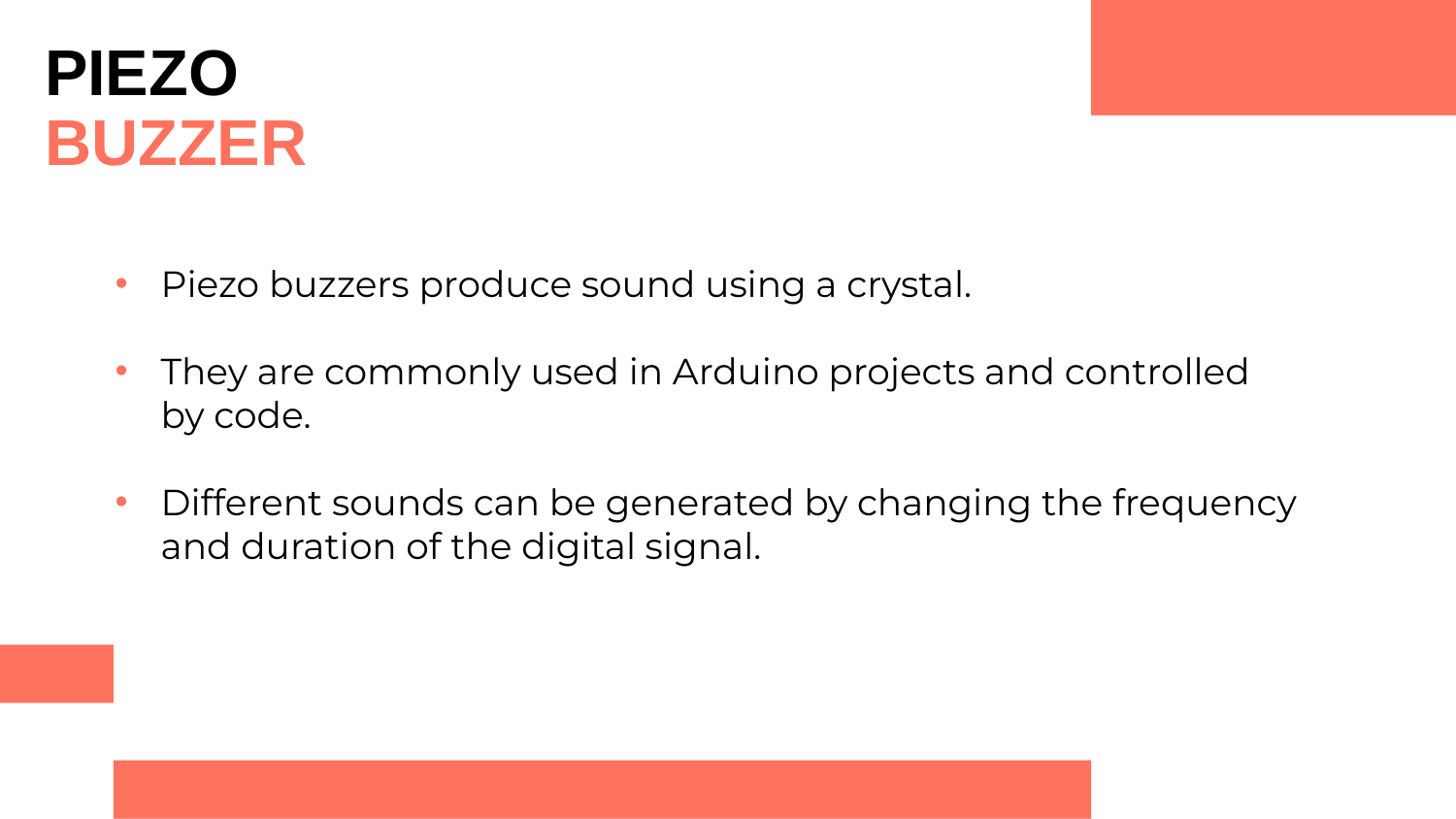

# PIEZO BUZZER
Piezo buzzers produce sound using a crystal.

They are commonly used in Arduino projects and controlled by code.

Different sounds can be generated by changing the frequency and duration of the digital signal.